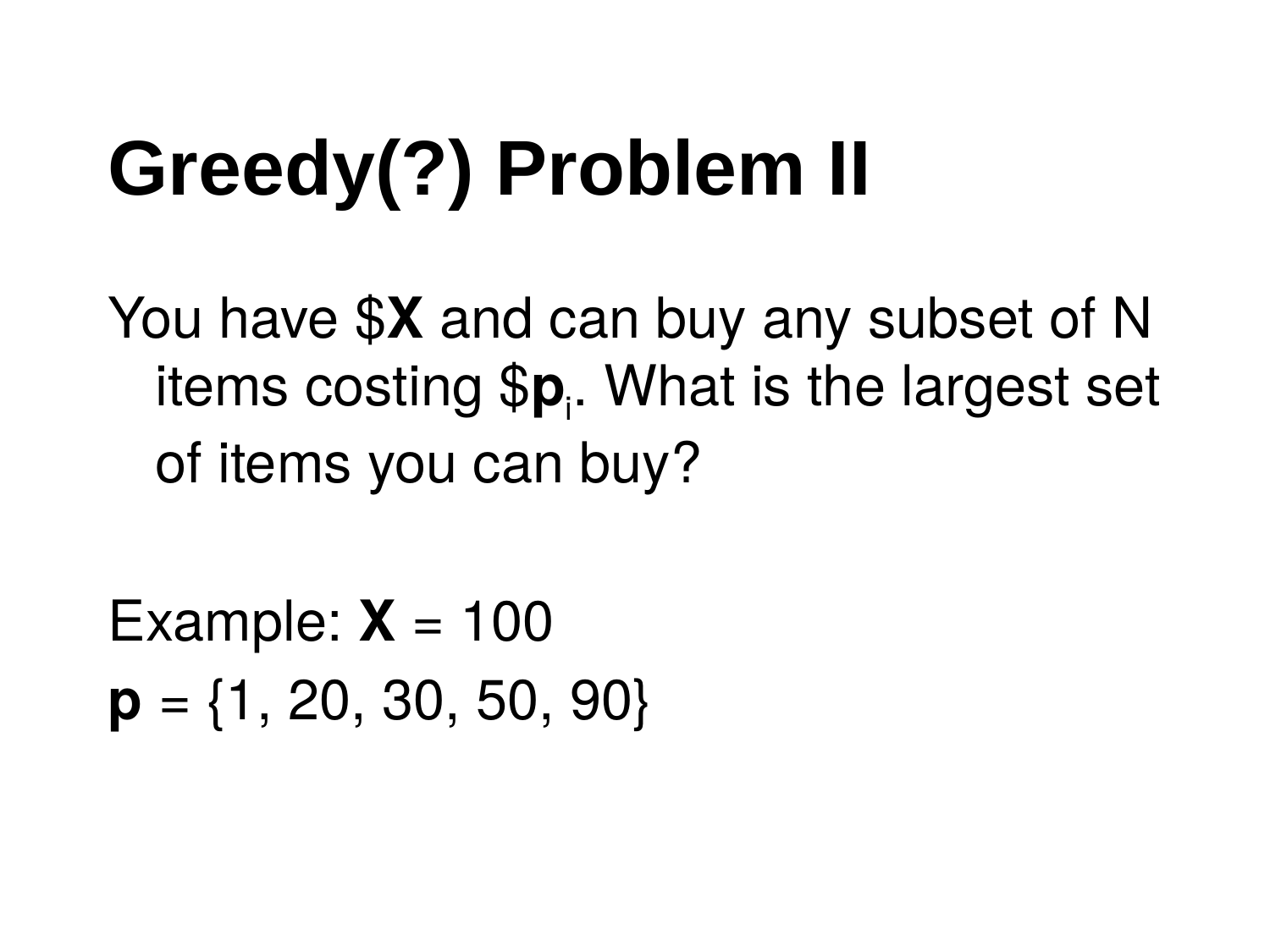

# Greedy(?) Problem II
You have $X and can buy any subset of N items costing $pi. What is the largest set of items you can buy?

Example: X = 100
p = {1, 20, 30, 50, 90}